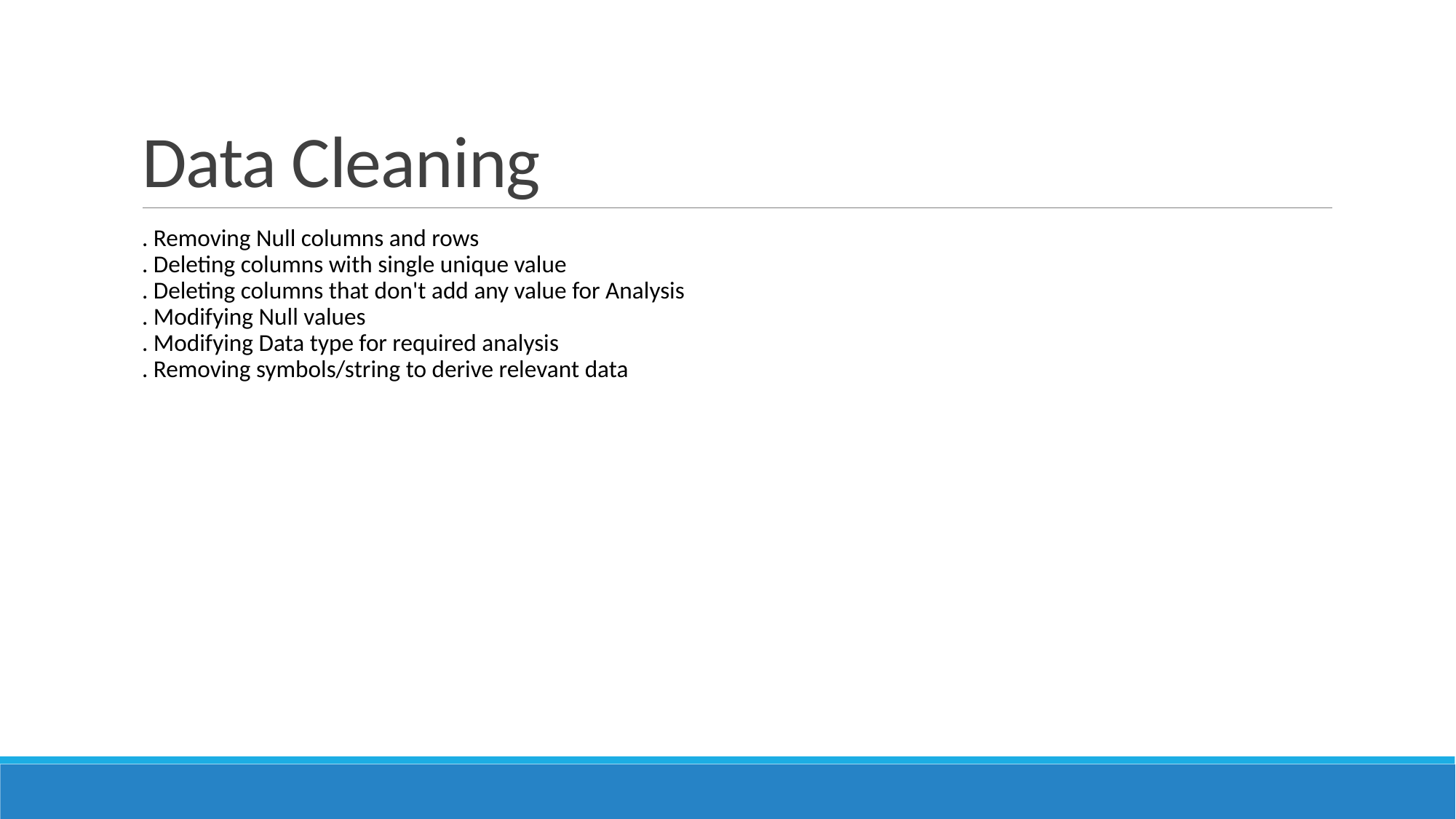

# Data Cleaning
. Removing Null columns and rows
. Deleting columns with single unique value
. Deleting columns that don't add any value for Analysis
. Modifying Null values
. Modifying Data type for required analysis
. Removing symbols/string to derive relevant data